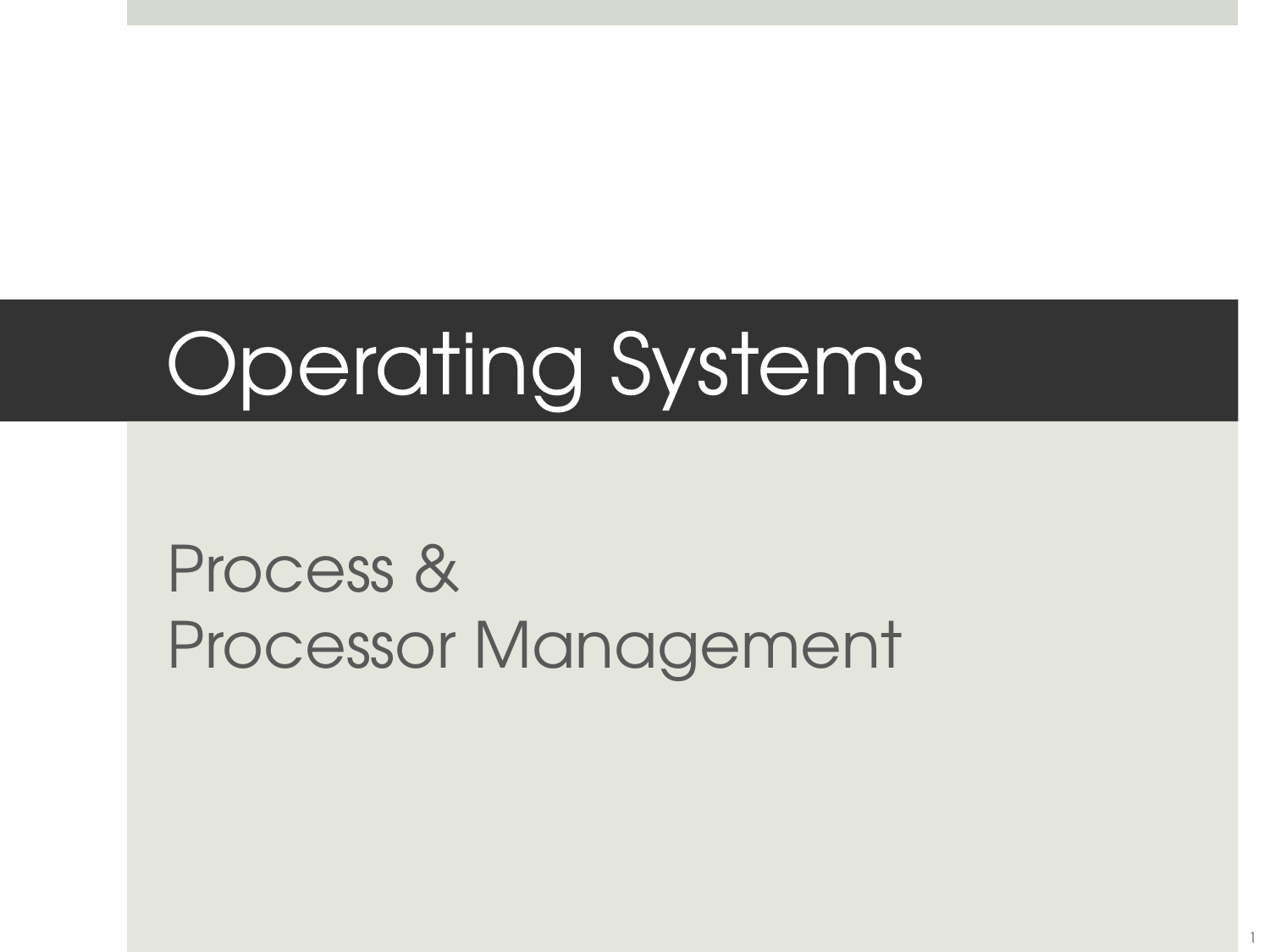

# Operating Systems

Process &
Processor Management
1